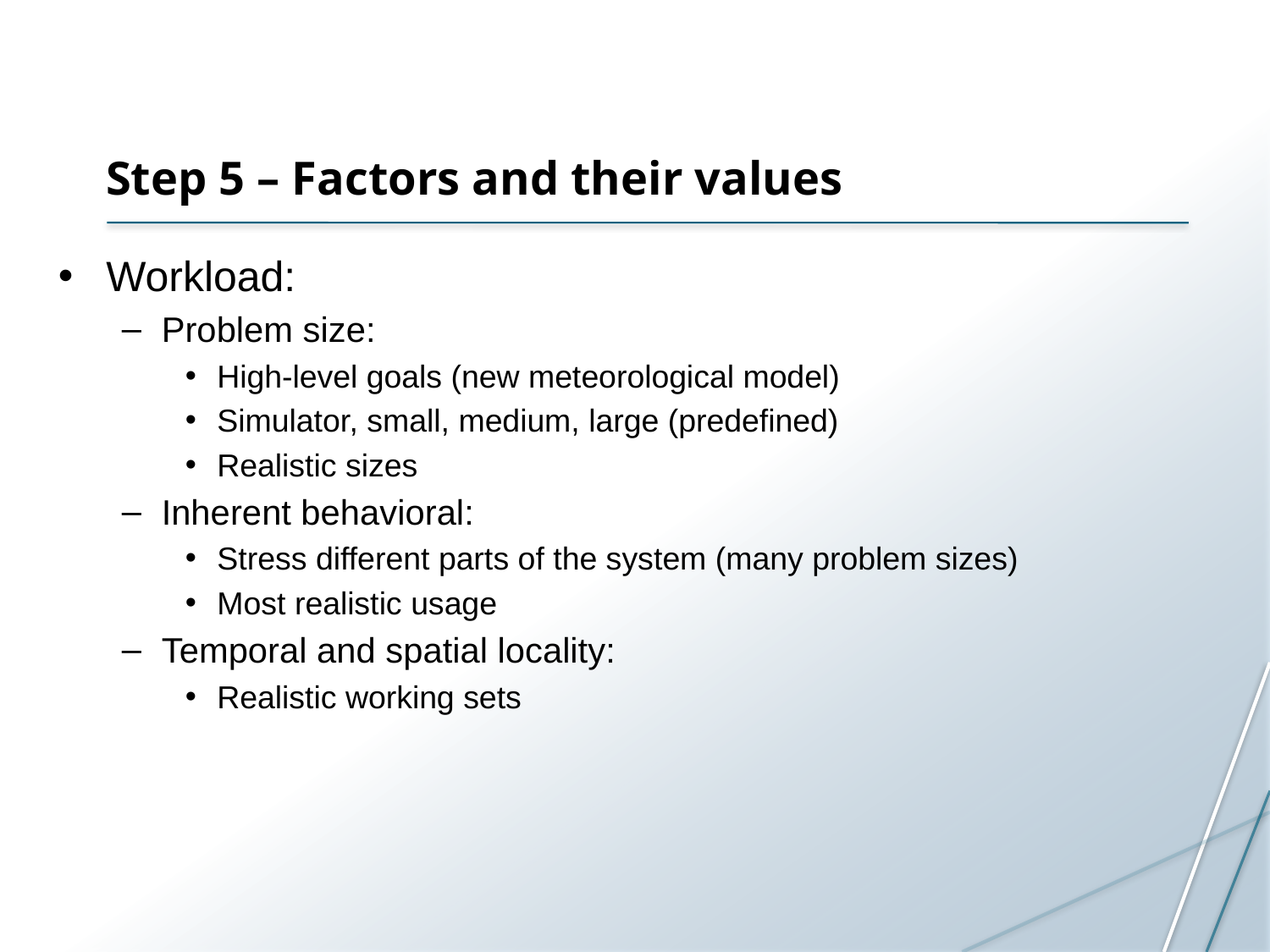

# Step 5 – Factors and their values
Workload:
Problem size:
High-level goals (new meteorological model)
Simulator, small, medium, large (predefined)
Realistic sizes
Inherent behavioral:
Stress different parts of the system (many problem sizes)
Most realistic usage
Temporal and spatial locality:
Realistic working sets